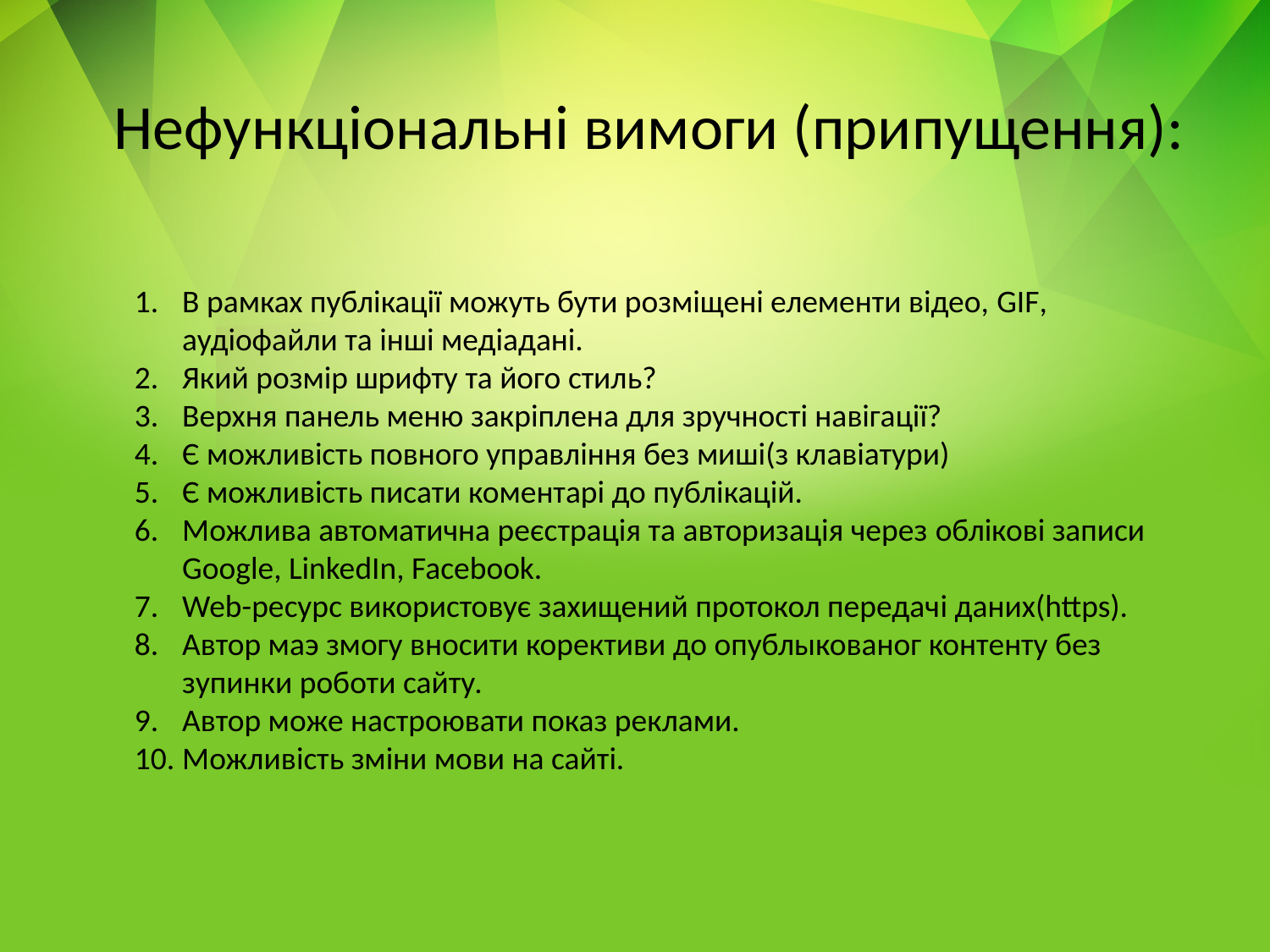

# Нефункціональні вимоги (припущення):
В рамках публікації можуть бути розміщені елементи відео, GIF, аудіофайли та інші медіадані.
Який розмір шрифту та його стиль?
Верхня панель меню закріплена для зручності навігації?
Є можливість повного управління без миші(з клавіатури)
Є можливість писати коментарі до публікацій.
Можлива автоматична реєстрація та авторизація через облікові записи Google, LinkedIn, Facebook.
Web-ресурс використовує захищений протокол передачі даних(https).
Автор маэ змогу вносити корективи до опублыкованог контенту без зупинки роботи сайту.
Автор може настроювати показ реклами.
Можливість зміни мови на сайті.